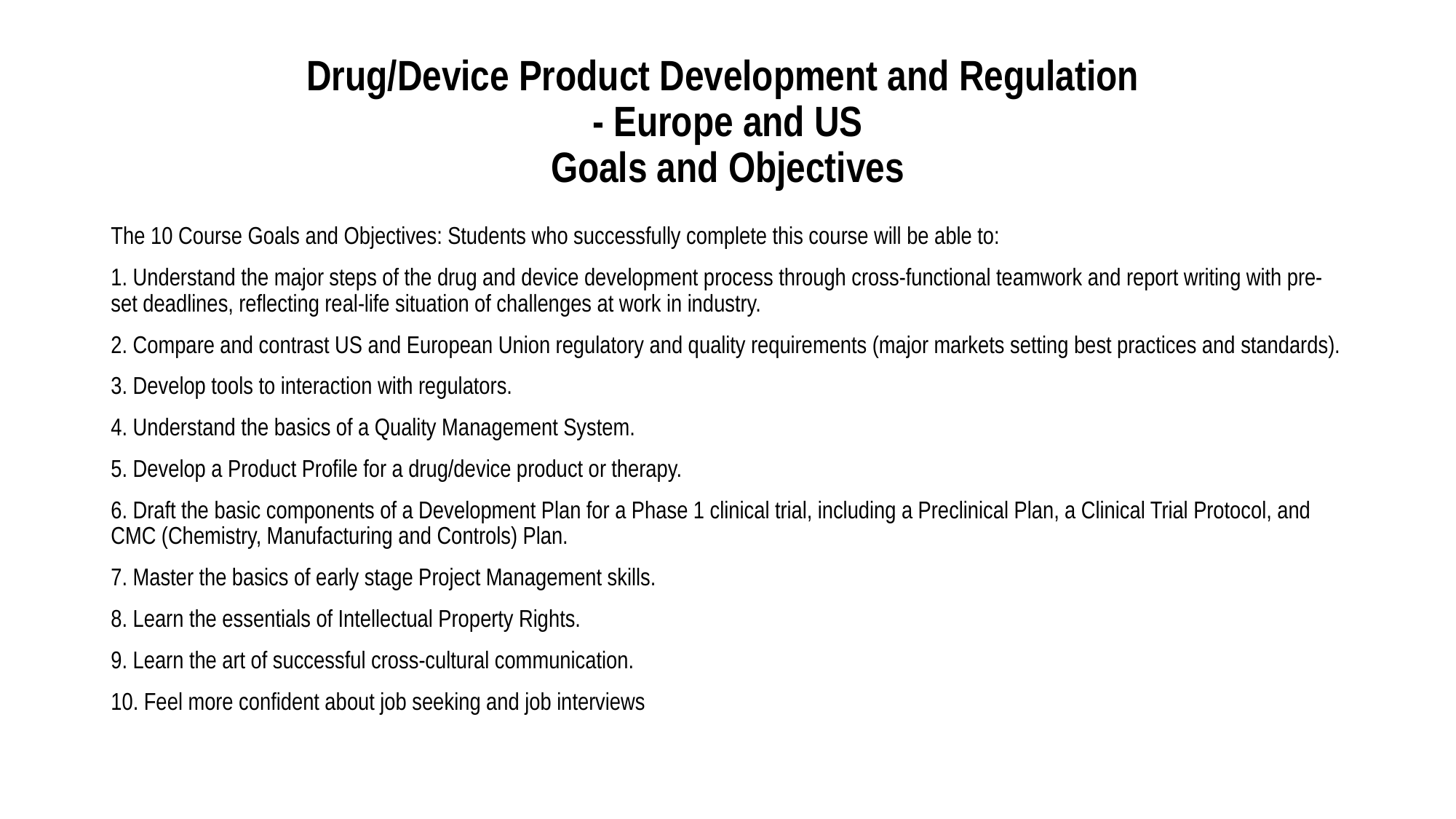

# Drug/Device Product Development and Regulation - Europe and US Goals and Objectives
The 10 Course Goals and Objectives: Students who successfully complete this course will be able to:
1. Understand the major steps of the drug and device development process through cross-functional teamwork and report writing with pre-set deadlines, reflecting real-life situation of challenges at work in industry.
2. Compare and contrast US and European Union regulatory and quality requirements (major markets setting best practices and standards).
3. Develop tools to interaction with regulators.
4. Understand the basics of a Quality Management System.
5. Develop a Product Profile for a drug/device product or therapy.
6. Draft the basic components of a Development Plan for a Phase 1 clinical trial, including a Preclinical Plan, a Clinical Trial Protocol, and CMC (Chemistry, Manufacturing and Controls) Plan.
7. Master the basics of early stage Project Management skills.
8. Learn the essentials of Intellectual Property Rights.
9. Learn the art of successful cross-cultural communication.
10. Feel more confident about job seeking and job interviews